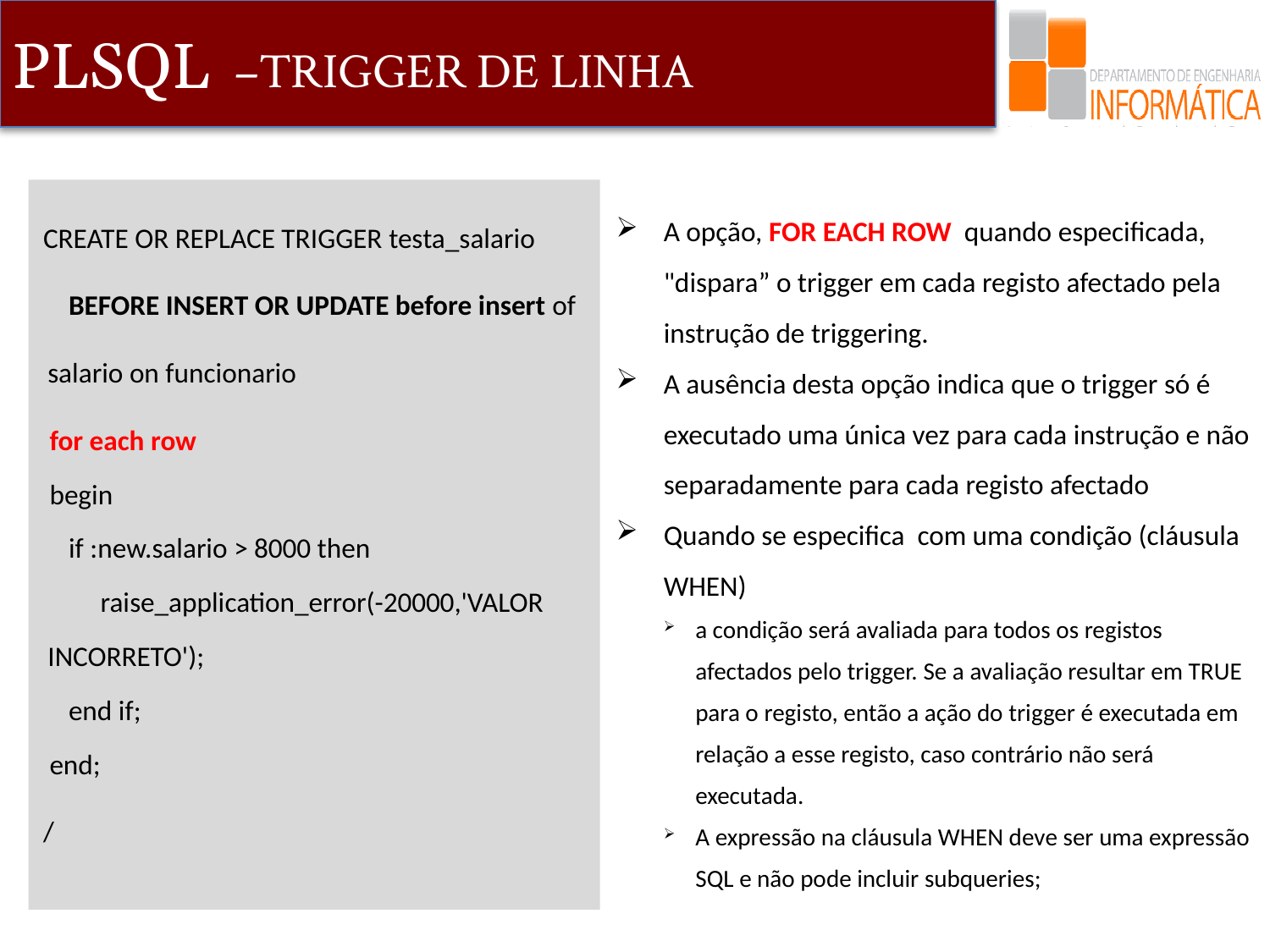

–TRIGGER DE LINHA
CREATE OR REPLACE TRIGGER testa_salario
    BEFORE INSERT OR UPDATE before insert of salario on funcionario
 for each row
 begin
    if :new.salario > 8000 then
         raise_application_error(-20000,'VALOR INCORRETO');
    end if;
 end;
/

A opção, FOR EACH ROW  quando especificada, "dispara” o trigger em cada registo afectado pela instrução de triggering.
A ausência desta opção indica que o trigger só é executado uma única vez para cada instrução e não separadamente para cada registo afectado
Quando se especifica  com uma condição (cláusula WHEN)
a condição será avaliada para todos os registos afectados pelo trigger. Se a avaliação resultar em TRUE para o registo, então a ação do trigger é executada em relação a esse registo, caso contrário não será executada.
A expressão na cláusula WHEN deve ser uma expressão SQL e não pode incluir subqueries;